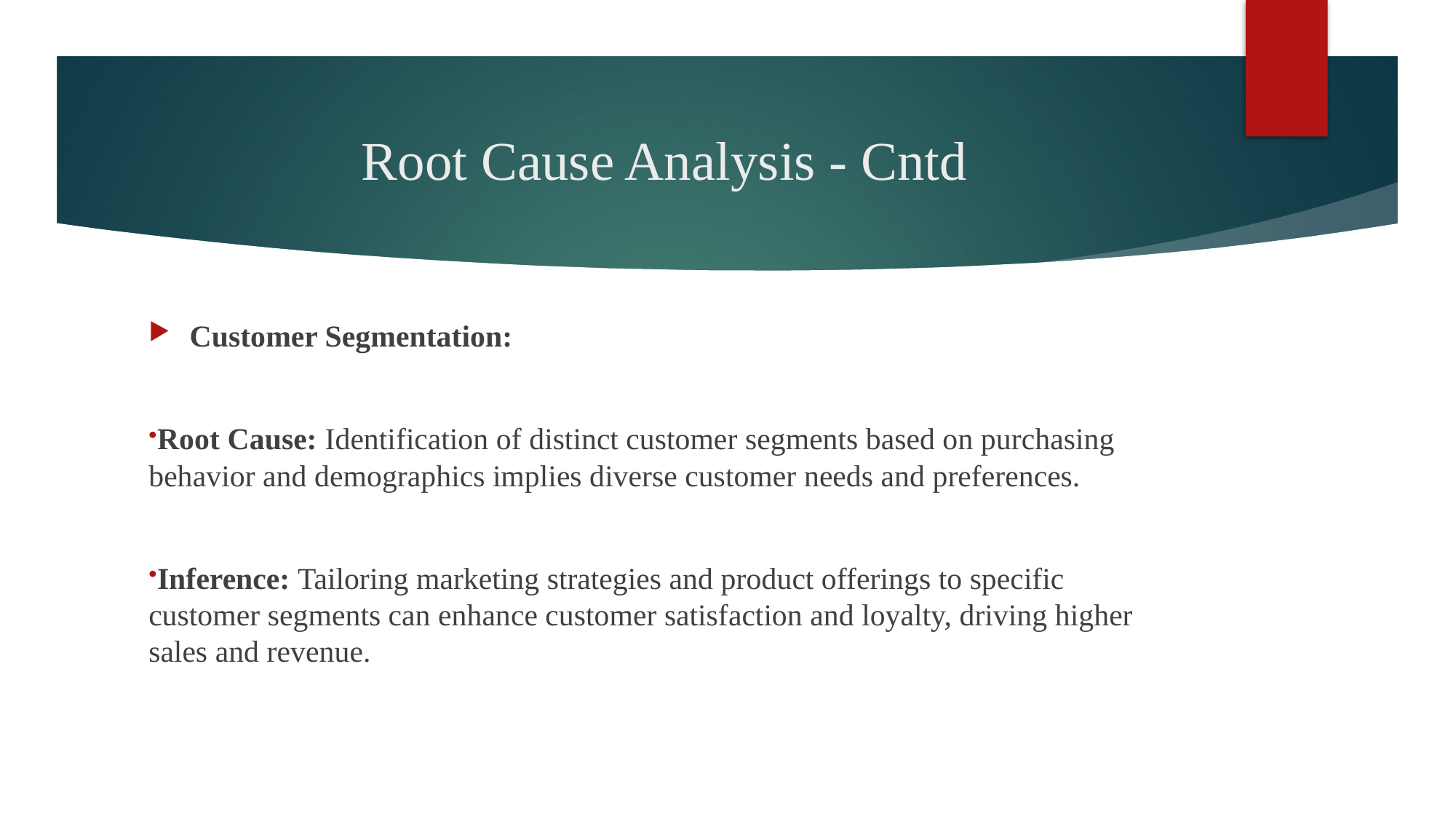

# Root Cause Analysis - Cntd
Customer Segmentation:

Root Cause: Identification of distinct customer segments based on purchasing behavior and demographics implies diverse customer needs and preferences.

Inference: Tailoring marketing strategies and product offerings to specific customer segments can enhance customer satisfaction and loyalty, driving higher sales and revenue.